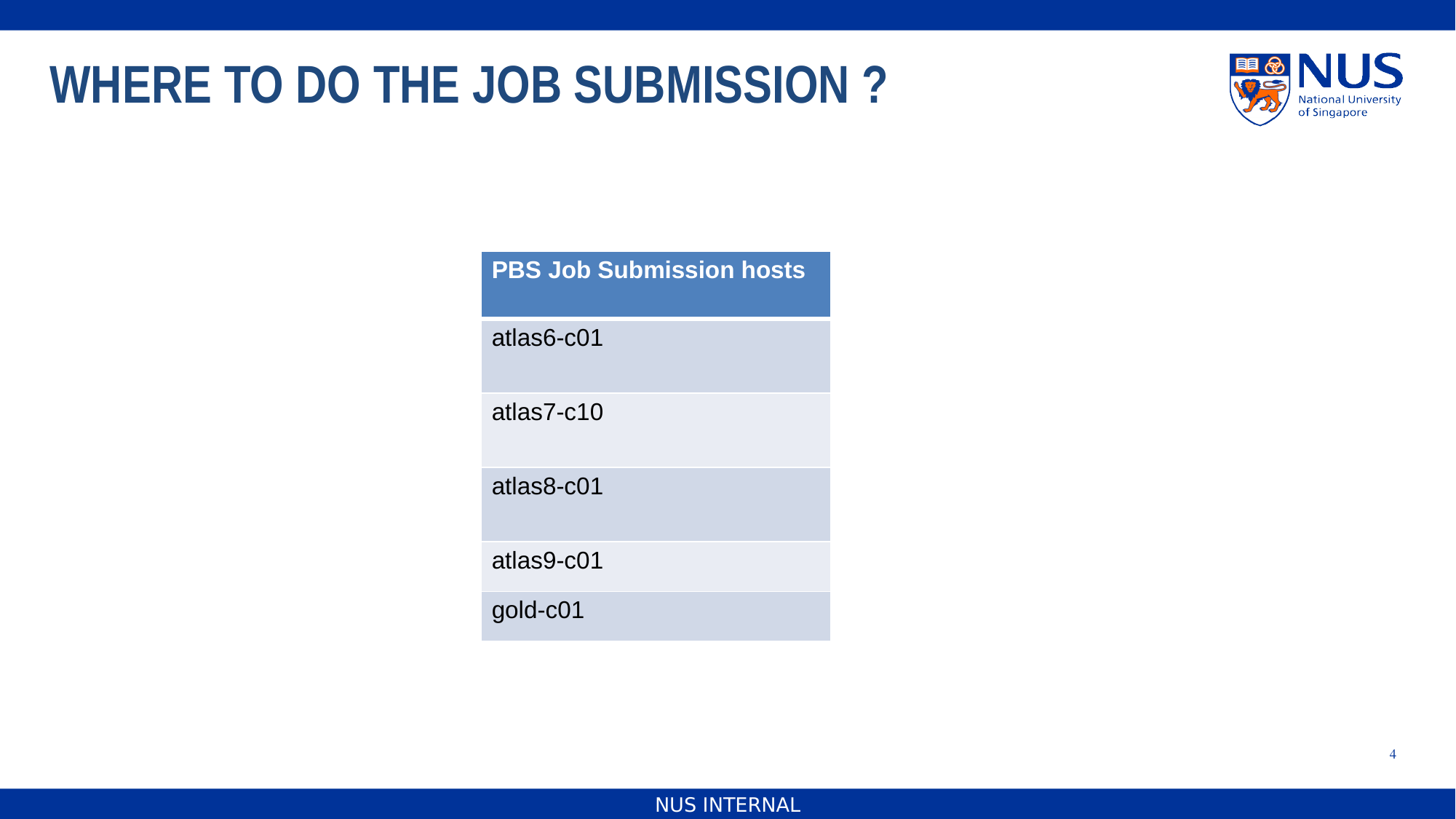

WHERE TO DO THE JOB SUBMISSION ?
| PBS Job Submission hosts |
| --- |
| atlas6-c01 |
| atlas7-c10 |
| atlas8-c01 |
| atlas9-c01 |
| gold-c01 |

4